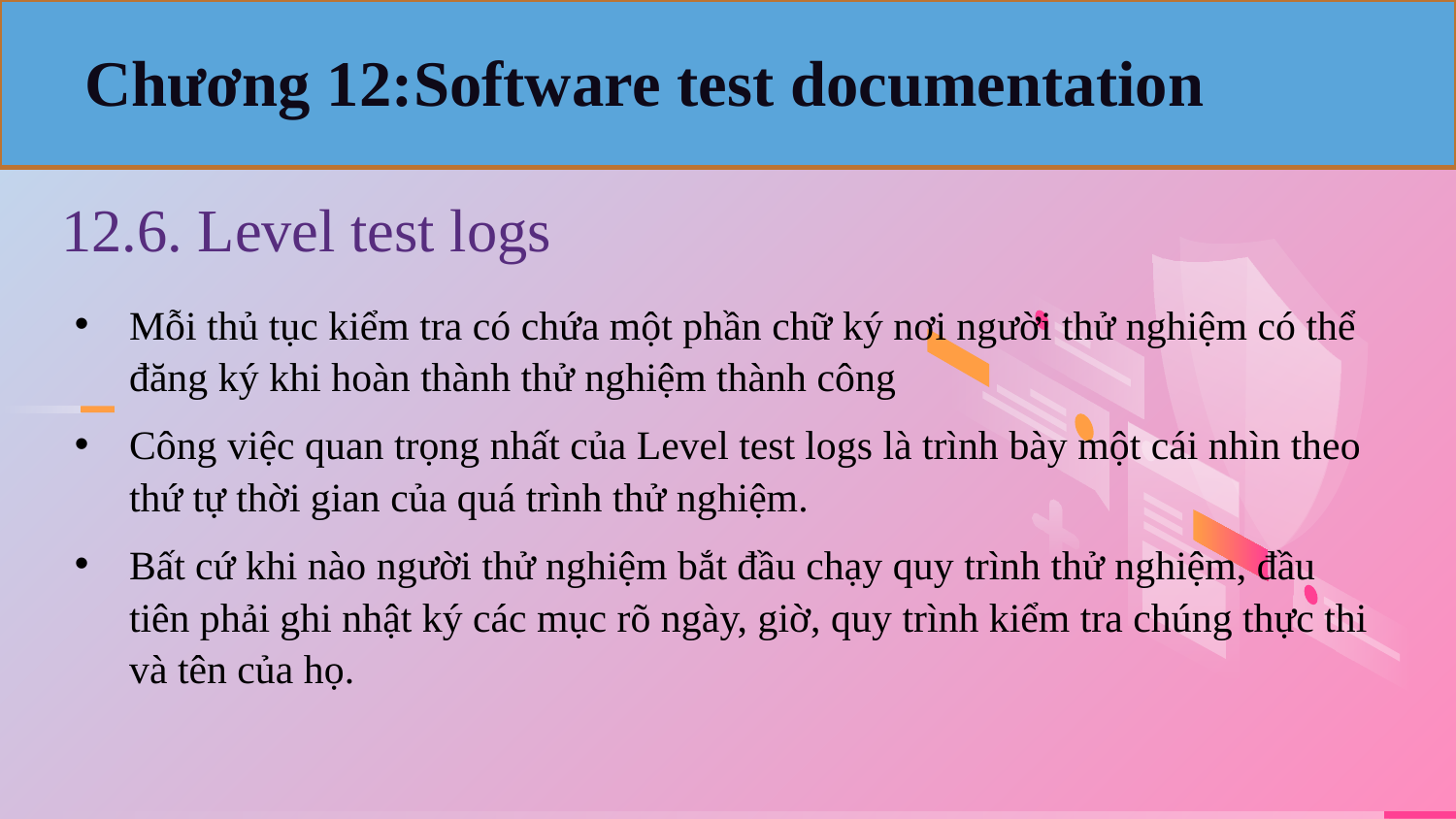

Chương 12:Software test documentation
# 12.6. Level test logs

Mỗi thủ tục kiểm tra có chứa một phần chữ ký nơi người thử nghiệm có thể đăng ký khi hoàn thành thử nghiệm thành công
Công việc quan trọng nhất của Level test logs là trình bày một cái nhìn theo thứ tự thời gian của quá trình thử nghiệm.
Bất cứ khi nào người thử nghiệm bắt đầu chạy quy trình thử nghiệm, đầu tiên phải ghi nhật ký các mục rõ ngày, giờ, quy trình kiểm tra chúng thực thi và tên của họ.